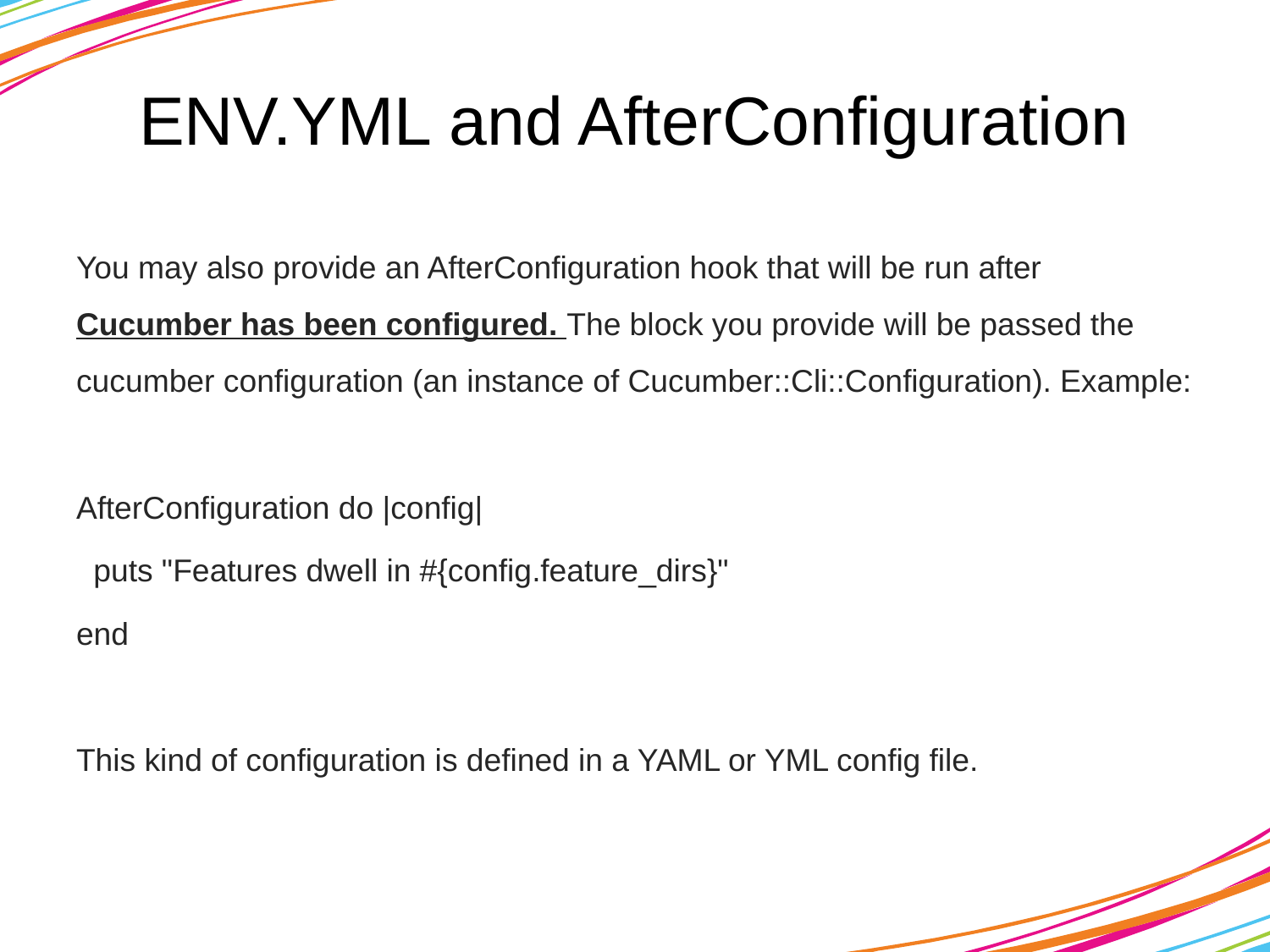

# ENV.YML and AfterConfiguration
You may also provide an AfterConfiguration hook that will be run after Cucumber has been configured. The block you provide will be passed the cucumber configuration (an instance of Cucumber::Cli::Configuration). Example:

AfterConfiguration do |config|
  puts "Features dwell in #{config.feature_dirs}"
end

This kind of configuration is defined in a YAML or YML config file.